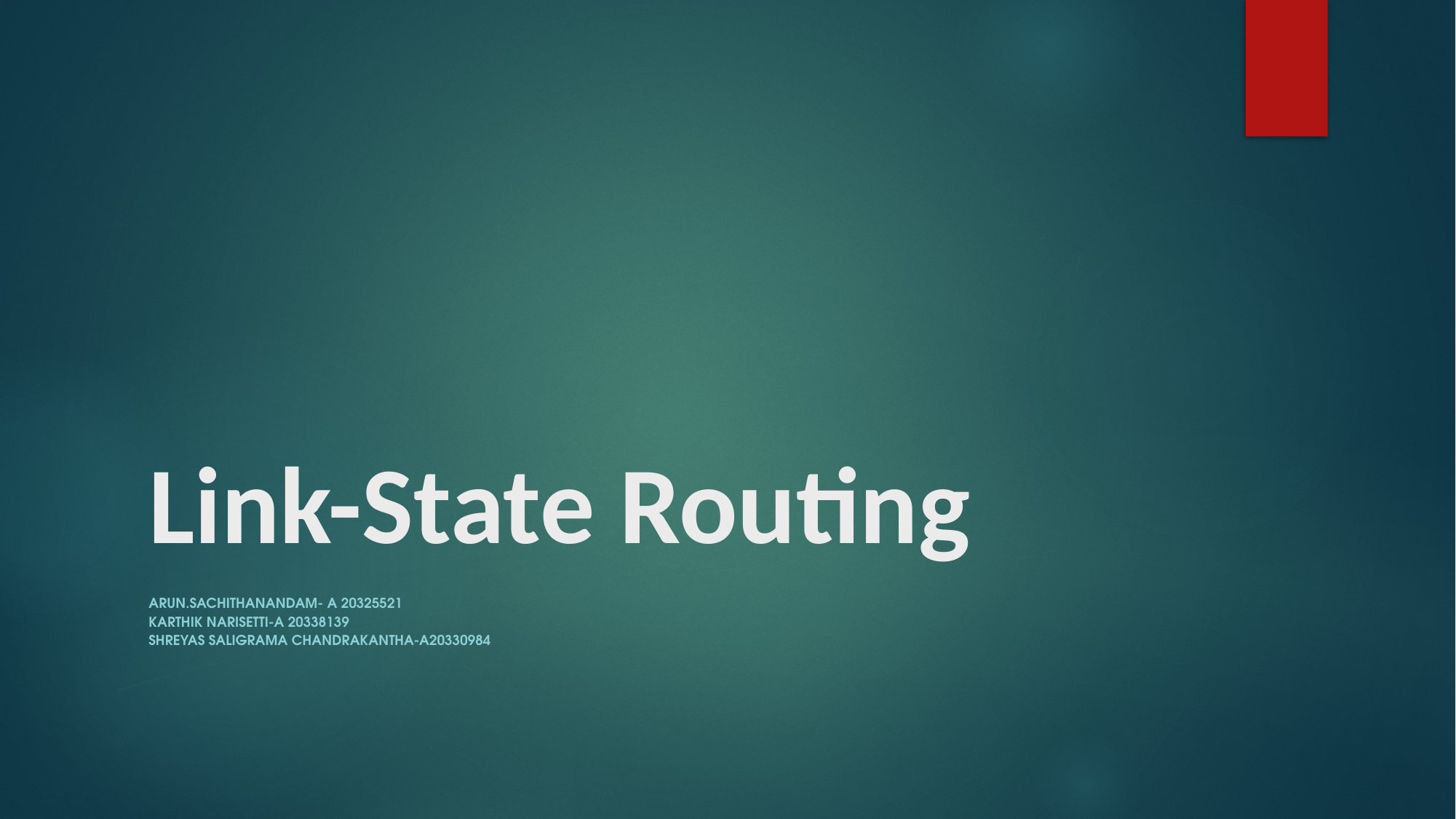

# Link-State Routing

Arun.sachithanandam- a 20325521
Karthik narisetti-a 20338139
SHREYAS SALIGRAMA CHANDRAKANTHA-A20330984